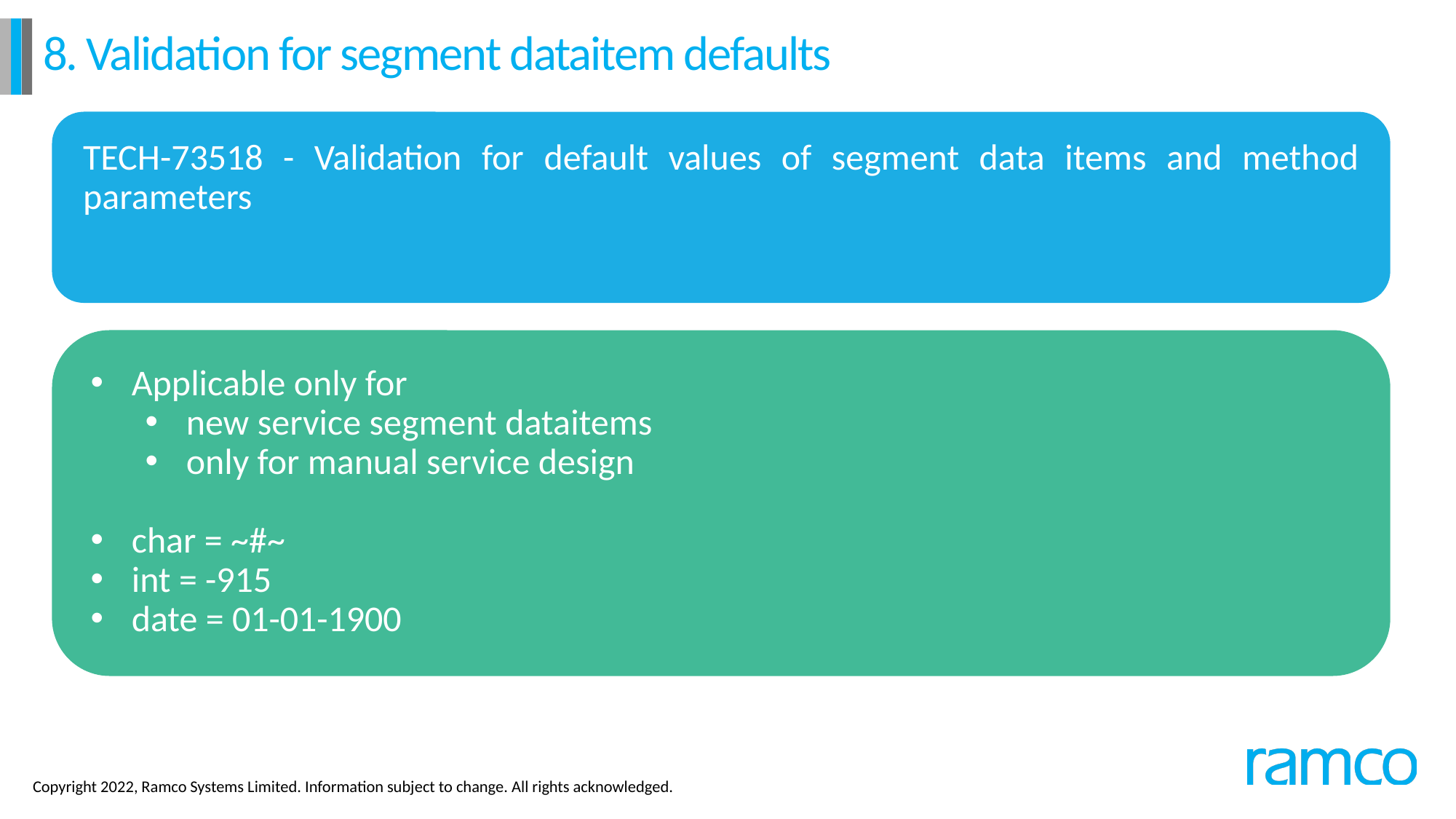

# 8. Validation for segment dataitem defaults
TECH-73518 - Validation for default values of segment data items and method parameters
Applicable only for
new service segment dataitems
only for manual service design

char = ~#~
int = -915
date = 01-01-1900